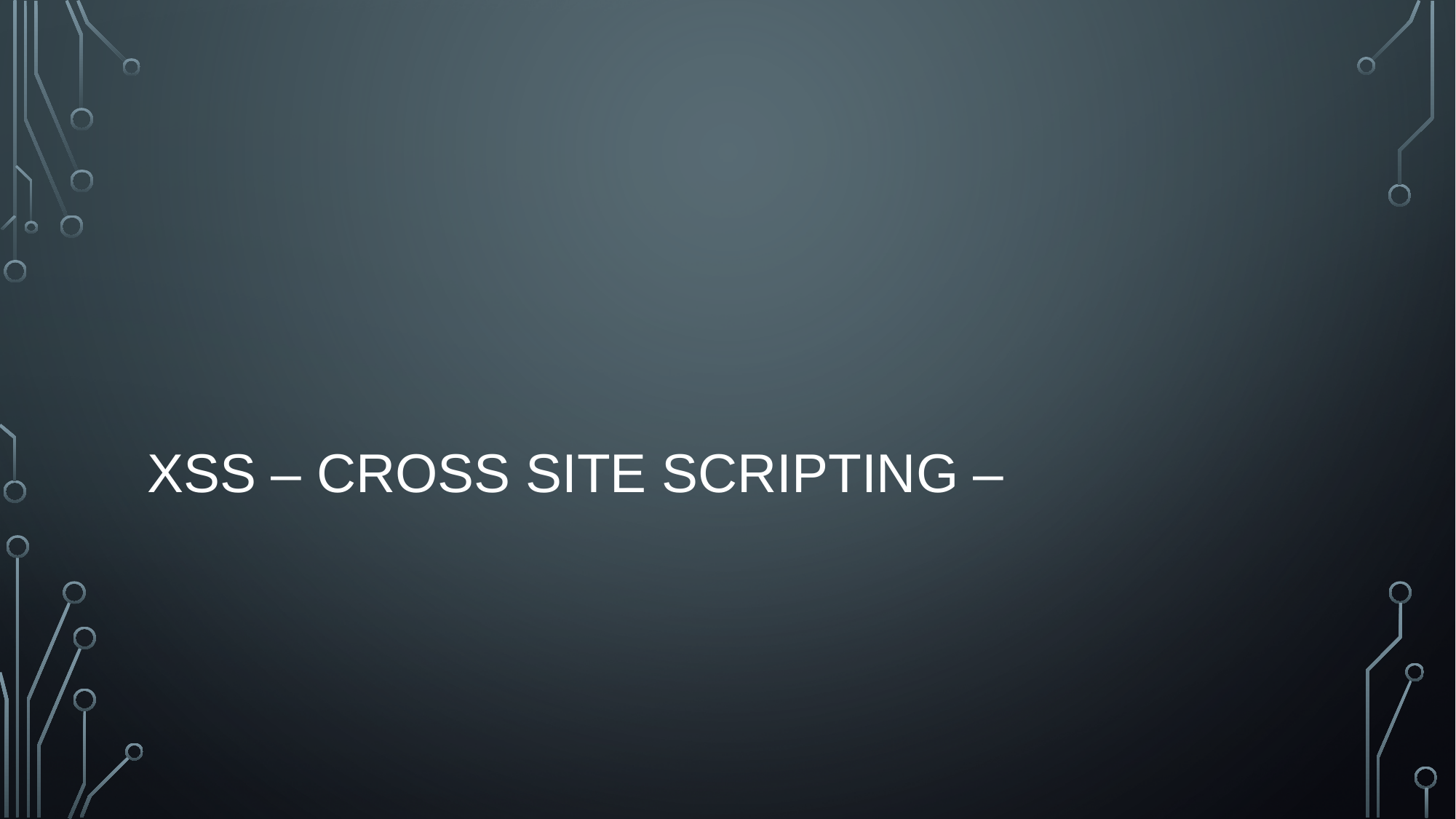

# XSS – Cross site Scripting –